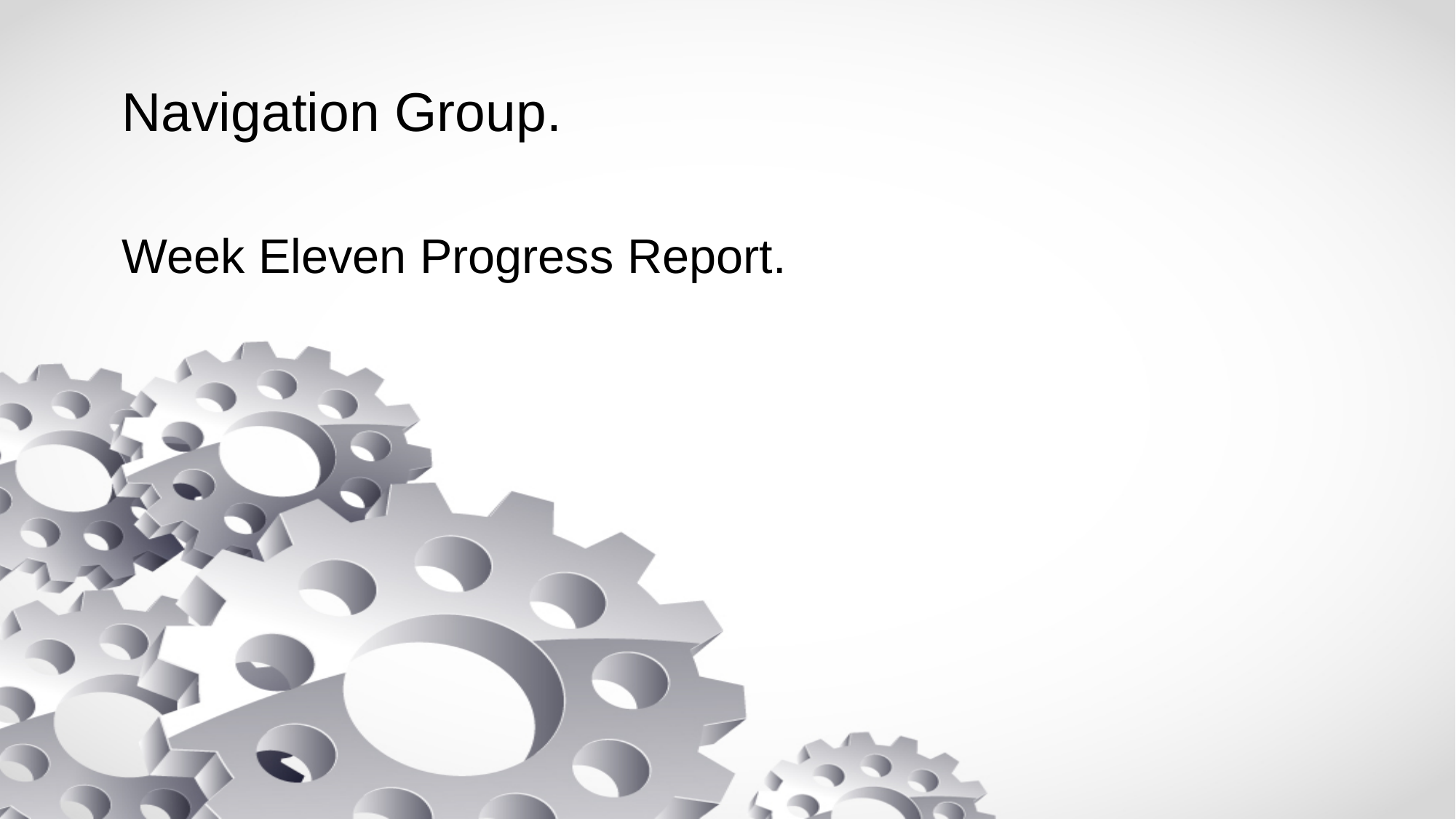

# Navigation Group.
Week Eleven Progress Report.